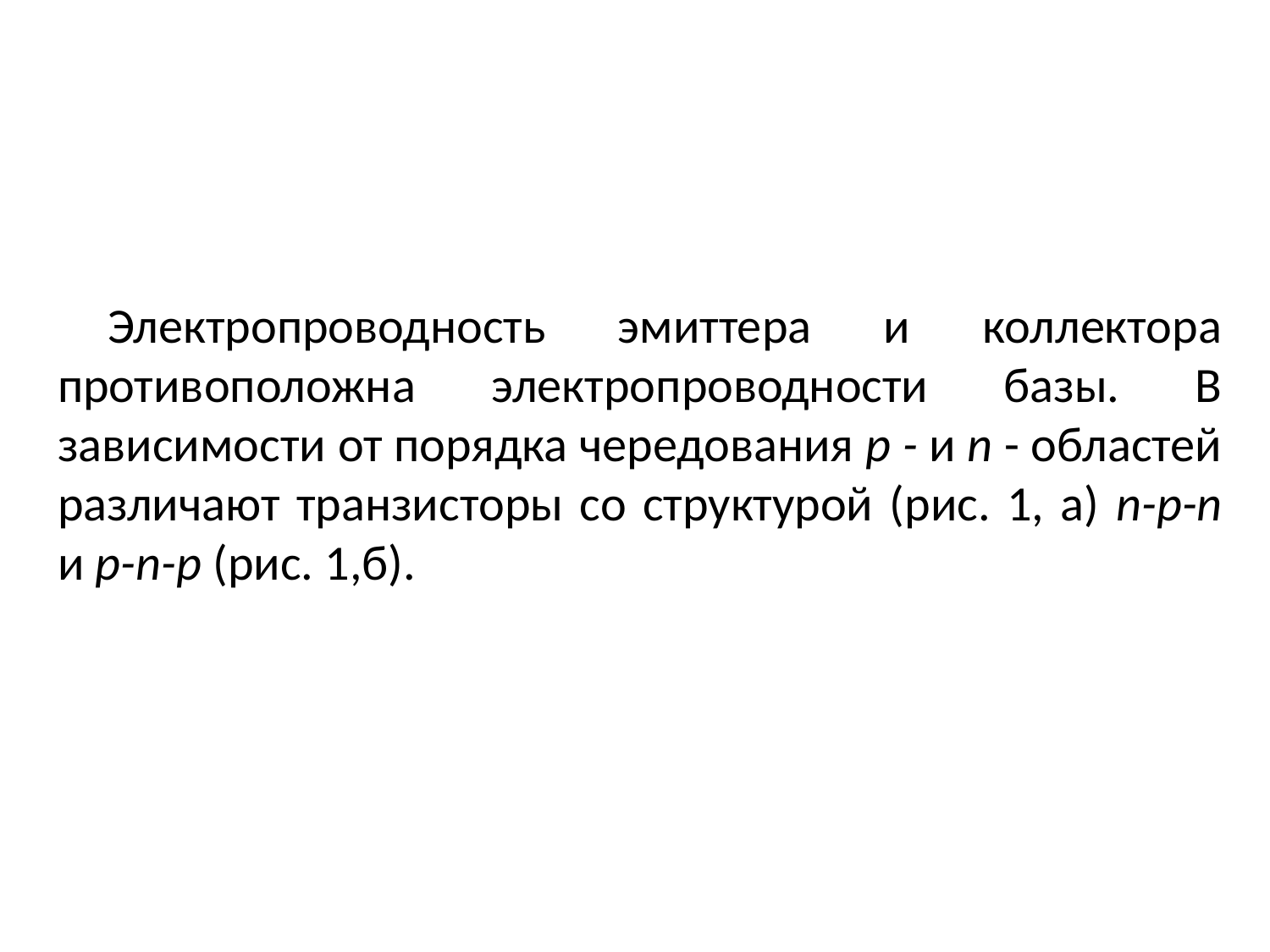

Электропроводность эмиттера и коллектора противоположна электро­проводности базы. В зависимости от порядка чередования р - и n - областей различают транзисторы со структурой (рис. 1, а) n-р-n и р-n-р (рис. 1,б).